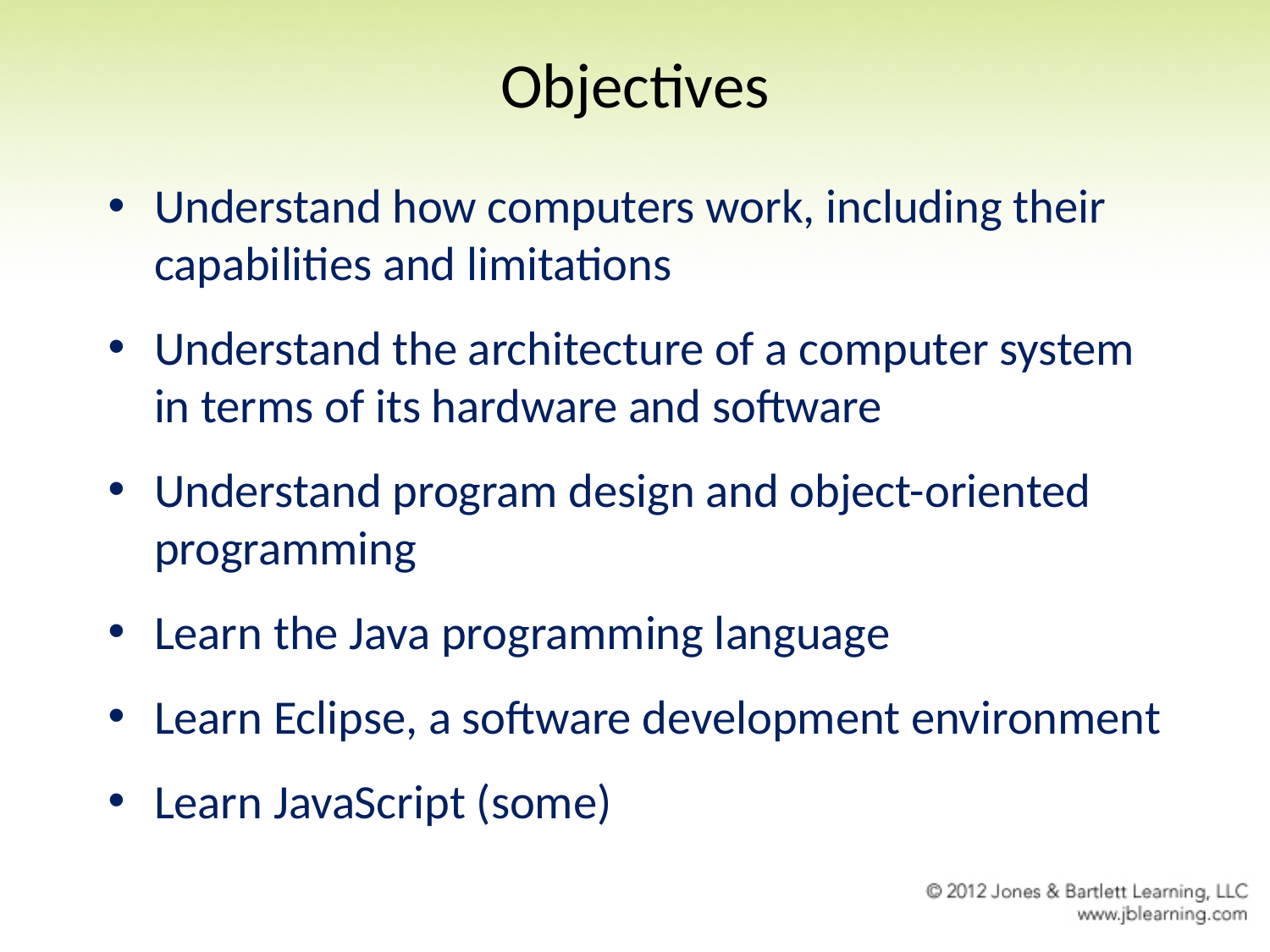

# Objectives
Understand how computers work, including their capabilities and limitations
Understand the architecture of a computer system in terms of its hardware and software
Understand program design and object-oriented programming
Learn the Java programming language
Learn Eclipse, a software development environment
Learn JavaScript (some)